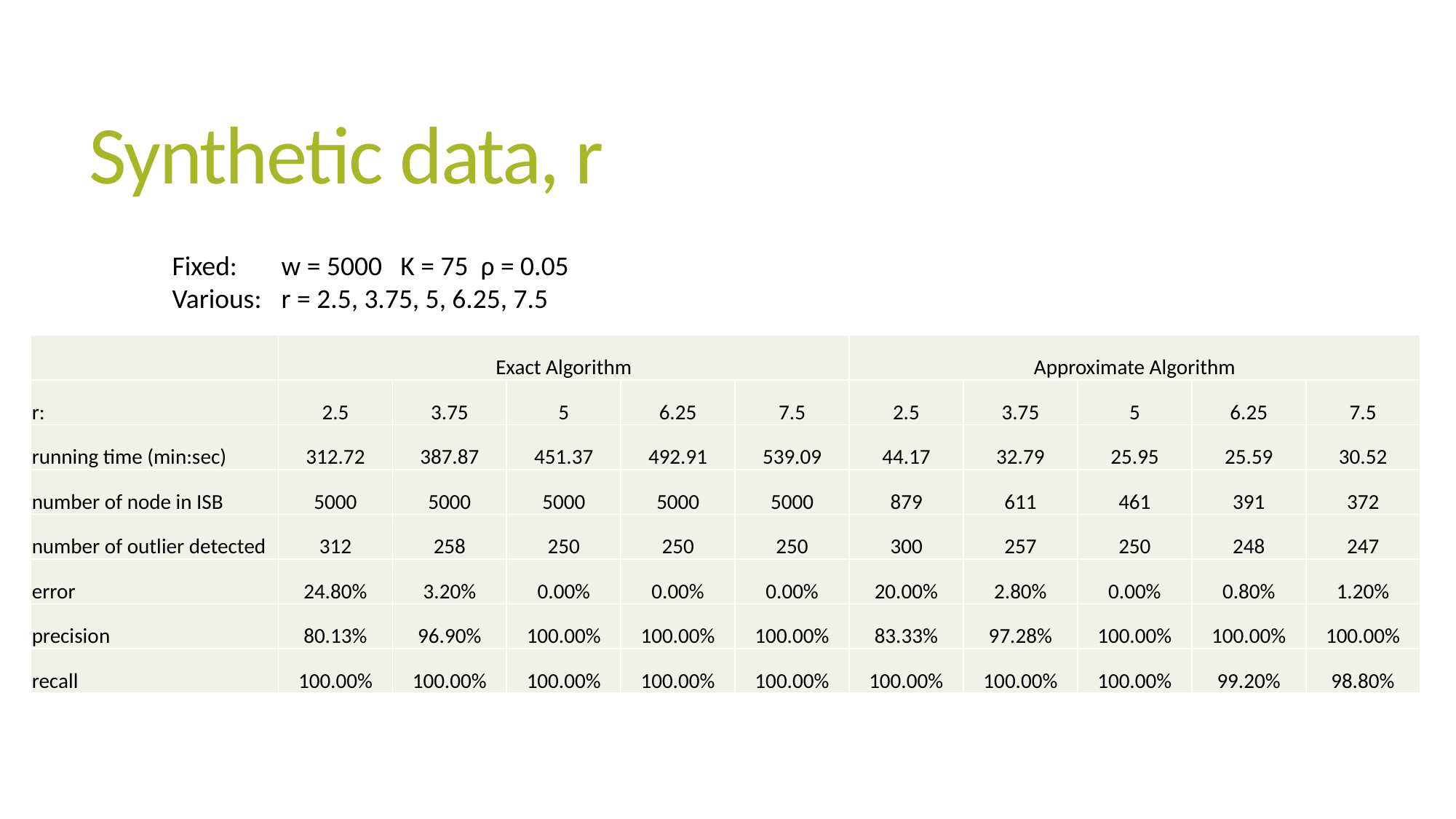

# Synthetic data, r
	Fixed:	w = 5000   K = 75  ρ = 0.05
	Various:	r = 2.5, 3.75, 5, 6.25, 7.5
|  | Exact Algorithm |  |  |  |  | Approximate Algorithm |  |  |  |  |
| --- | --- | --- | --- | --- | --- | --- | --- | --- | --- | --- |
| r: | 2.5 | 3.75 | 5 | 6.25 | 7.5 | 2.5 | 3.75 | 5 | 6.25 | 7.5 |
| running time (min:sec) | 312.72 | 387.87 | 451.37 | 492.91 | 539.09 | 44.17 | 32.79 | 25.95 | 25.59 | 30.52 |
| number of node in ISB | 5000 | 5000 | 5000 | 5000 | 5000 | 879 | 611 | 461 | 391 | 372 |
| number of outlier detected | 312 | 258 | 250 | 250 | 250 | 300 | 257 | 250 | 248 | 247 |
| error | 24.80% | 3.20% | 0.00% | 0.00% | 0.00% | 20.00% | 2.80% | 0.00% | 0.80% | 1.20% |
| precision | 80.13% | 96.90% | 100.00% | 100.00% | 100.00% | 83.33% | 97.28% | 100.00% | 100.00% | 100.00% |
| recall | 100.00% | 100.00% | 100.00% | 100.00% | 100.00% | 100.00% | 100.00% | 100.00% | 99.20% | 98.80% |